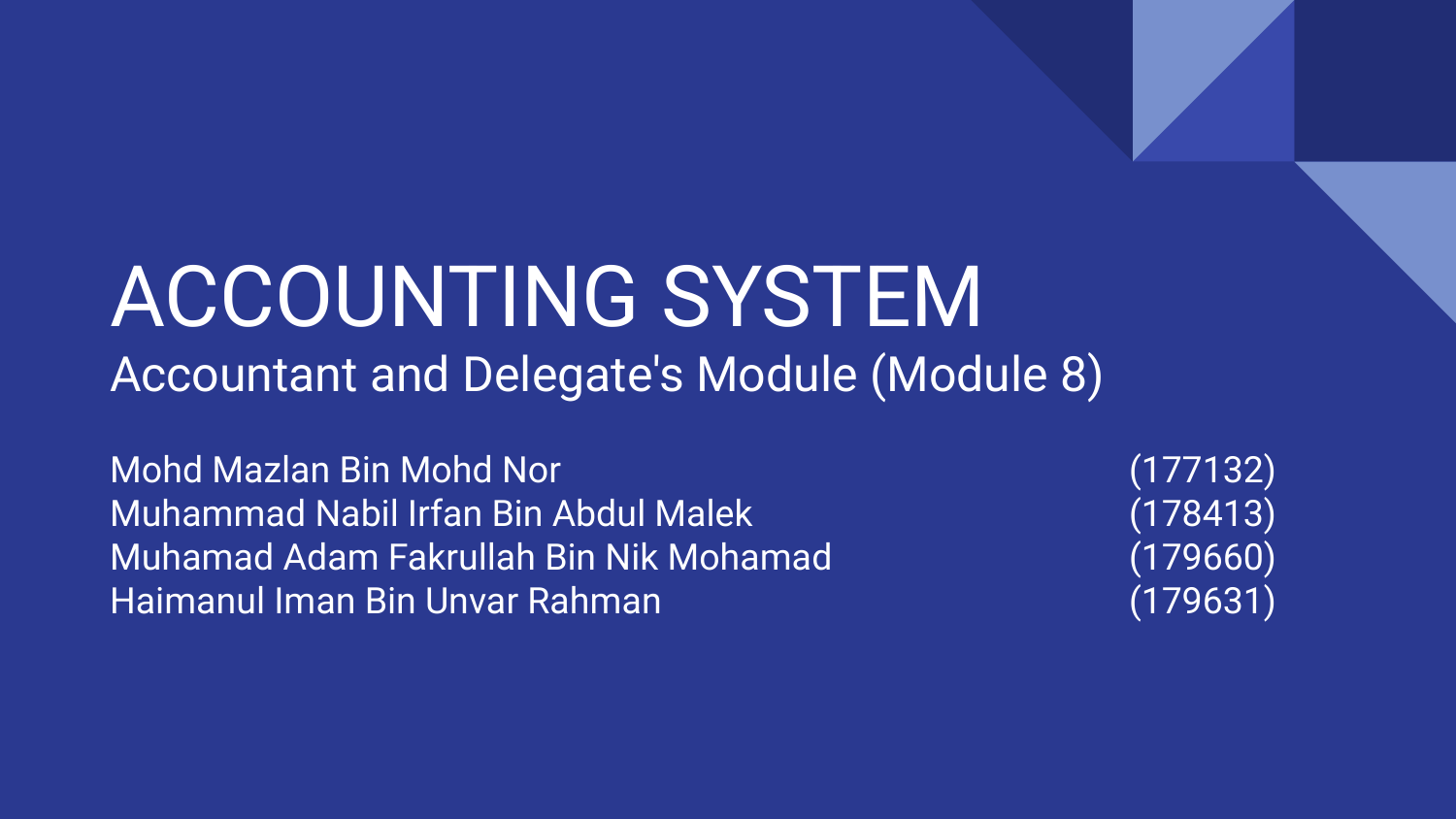

# ACCOUNTING SYSTEM
Accountant and Delegate's Module (Module 8)
Mohd Mazlan Bin Mohd Nor 				(177132)
Muhammad Nabil Irfan Bin Abdul Malek 			(178413)
Muhamad Adam Fakrullah Bin Nik Mohamad 		(179660)
Haimanul Iman Bin Unvar Rahman 				(179631)